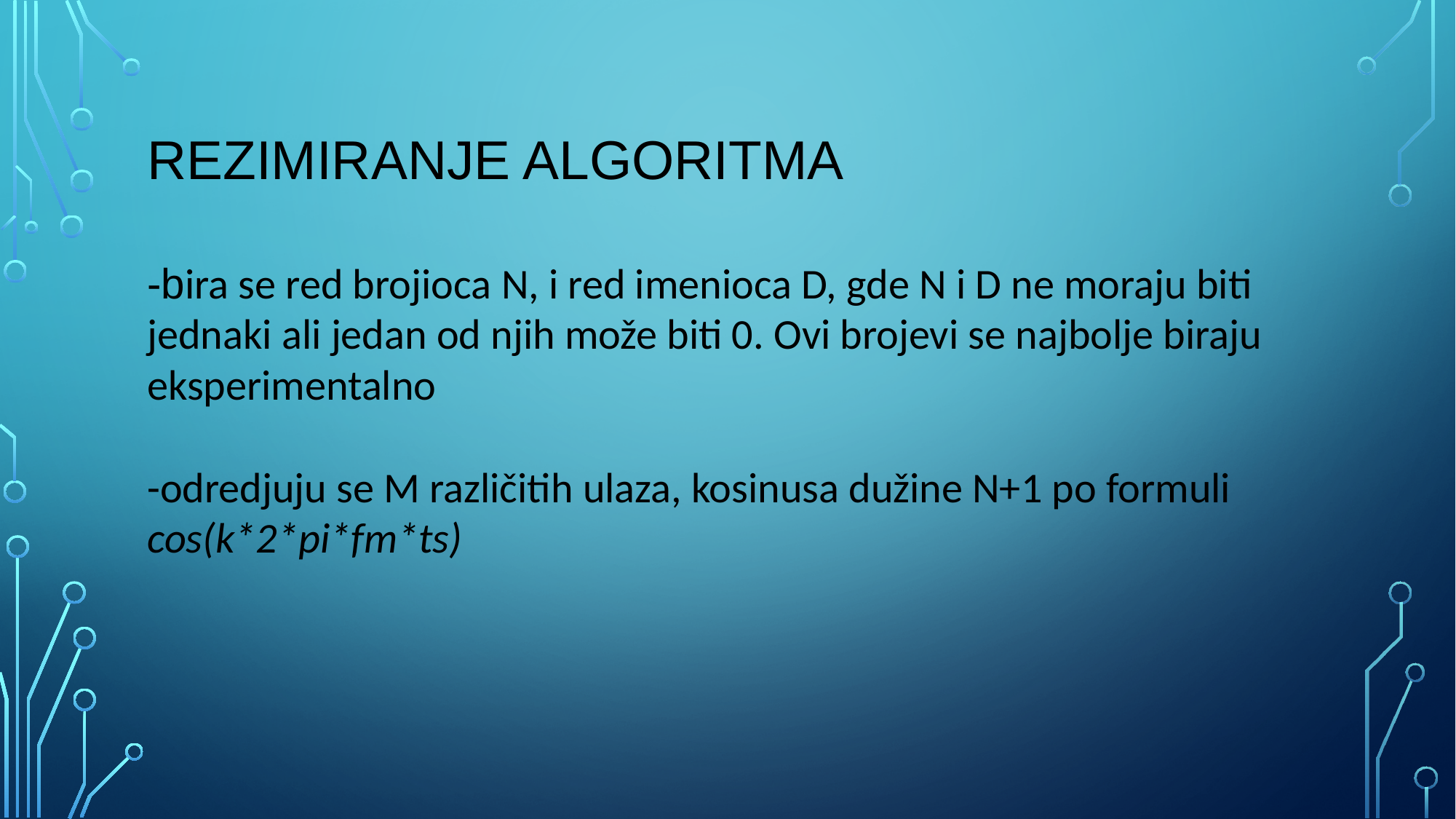

# Rezimiranje algoritma
-bira se red brojioca N, i red imenioca D, gde N i D ne moraju biti jednaki ali jedan od njih može biti 0. Ovi brojevi se najbolje biraju eksperimentalno

-odredjuju se M različitih ulaza, kosinusa dužine N+1 po formuli cos(k*2*pi*fm*ts)